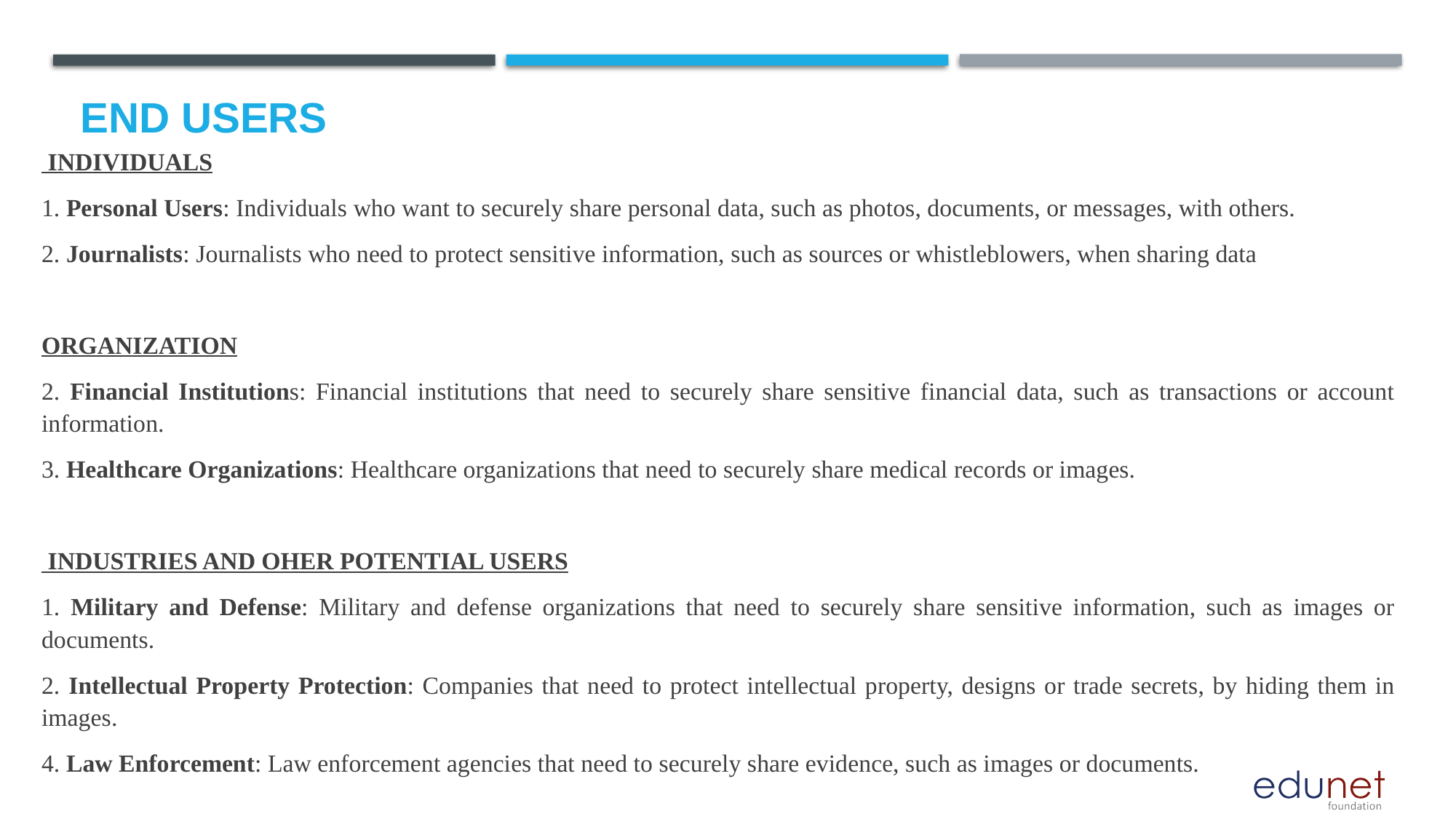

# End users
 INDIVIDUALS
1. Personal Users: Individuals who want to securely share personal data, such as photos, documents, or messages, with others.
2. Journalists: Journalists who need to protect sensitive information, such as sources or whistleblowers, when sharing data

ORGANIZATION
2. Financial Institutions: Financial institutions that need to securely share sensitive financial data, such as transactions or account information.
3. Healthcare Organizations: Healthcare organizations that need to securely share medical records or images.

 INDUSTRIES AND OHER POTENTIAL USERS
1. Military and Defense: Military and defense organizations that need to securely share sensitive information, such as images or documents.
2. Intellectual Property Protection: Companies that need to protect intellectual property, designs or trade secrets, by hiding them in images.
4. Law Enforcement: Law enforcement agencies that need to securely share evidence, such as images or documents.